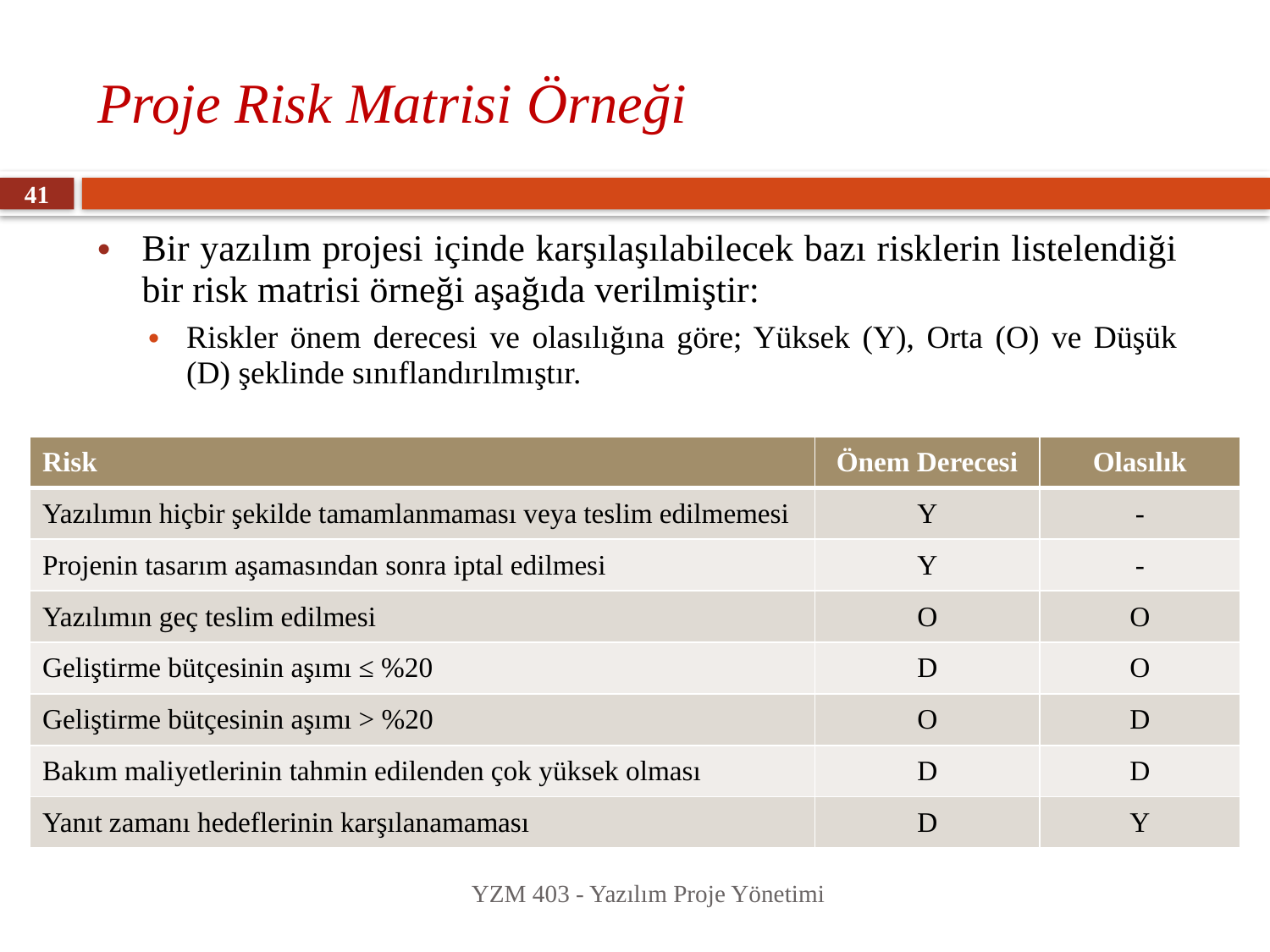

# Proje Risk Matrisi Örneği
41
Bir yazılım projesi içinde karşılaşılabilecek bazı risklerin listelendiği bir risk matrisi örneği aşağıda verilmiştir:
Riskler önem derecesi ve olasılığına göre; Yüksek (Y), Orta (O) ve Düşük (D) şeklinde sınıflandırılmıştır.
| Risk | Önem Derecesi | Olasılık |
| --- | --- | --- |
| Yazılımın hiçbir şekilde tamamlanmaması veya teslim edilmemesi | Y | - |
| Projenin tasarım aşamasından sonra iptal edilmesi | Y | - |
| Yazılımın geç teslim edilmesi | O | O |
| Geliştirme bütçesinin aşımı ≤ %20 | D | O |
| Geliştirme bütçesinin aşımı > %20 | O | D |
| Bakım maliyetlerinin tahmin edilenden çok yüksek olması | D | D |
| Yanıt zamanı hedeflerinin karşılanamaması | D | Y |
YZM 403 - Yazılım Proje Yönetimi